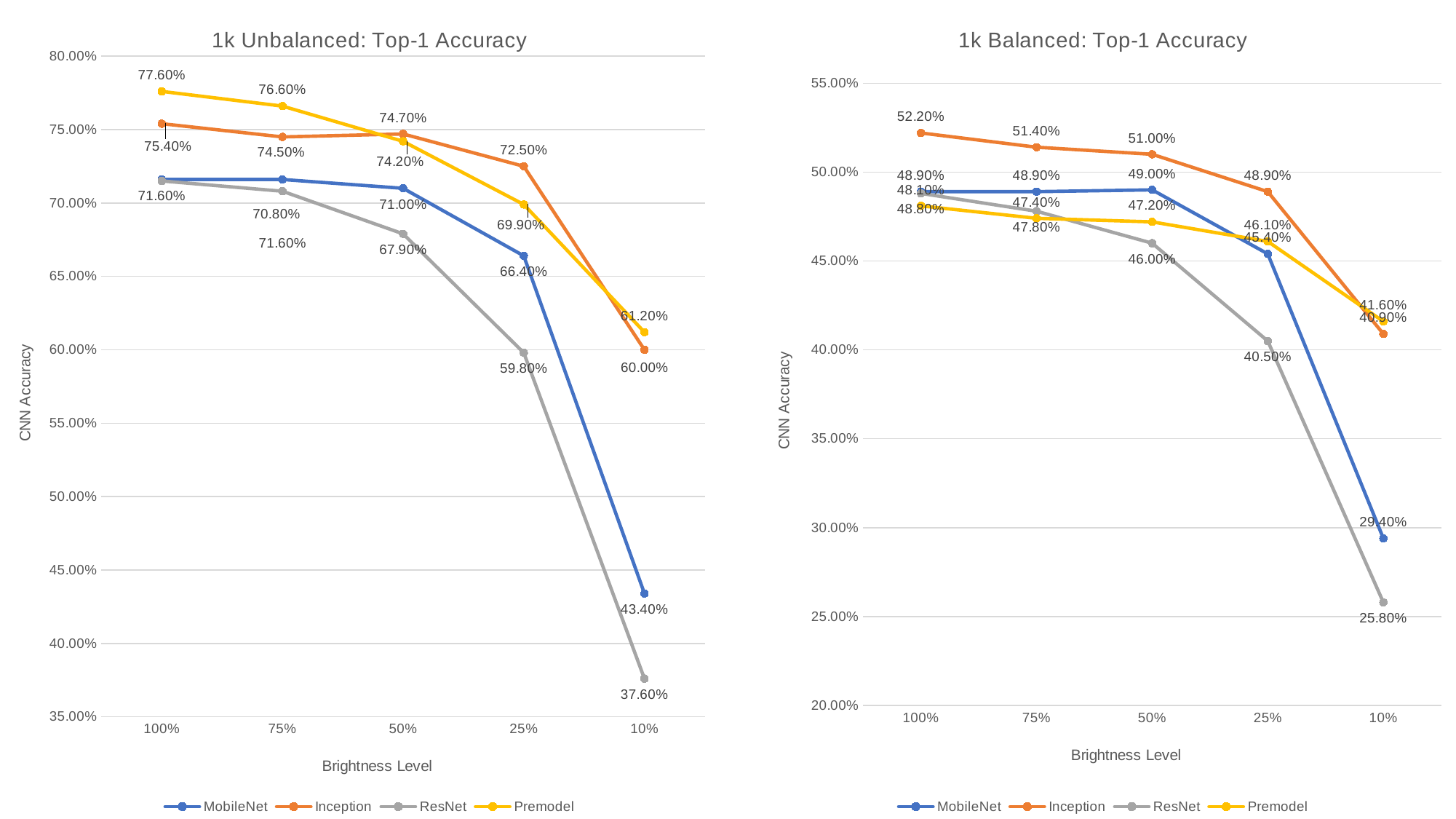

### Chart: 1k Unbalanced: Top-1 Accuracy

| Category | MobileNet | Inception | ResNet | Premodel |
|---|---|---|---|---|
| 1 | 0.716 | 0.754 | 0.715 | 0.776 |
| 0.75 | 0.716 | 0.745 | 0.708 | 0.766 |
| 0.5 | 0.71 | 0.747 | 0.679 | 0.742 |
| 0.25 | 0.664 | 0.725 | 0.598 | 0.699 |
| 0.1 | 0.434 | 0.6 | 0.376 | 0.612 |

### Chart: 1k Balanced: Top-1 Accuracy

| Category | MobileNet | Inception | ResNet | Premodel |
|---|---|---|---|---|
| 1 | 0.489 | 0.522 | 0.488 | 0.481 |
| 0.75 | 0.489 | 0.514 | 0.478 | 0.474 |
| 0.5 | 0.49 | 0.51 | 0.46 | 0.472 |
| 0.25 | 0.454 | 0.489 | 0.405 | 0.461 |
| 0.1 | 0.294 | 0.409 | 0.258 | 0.416 |